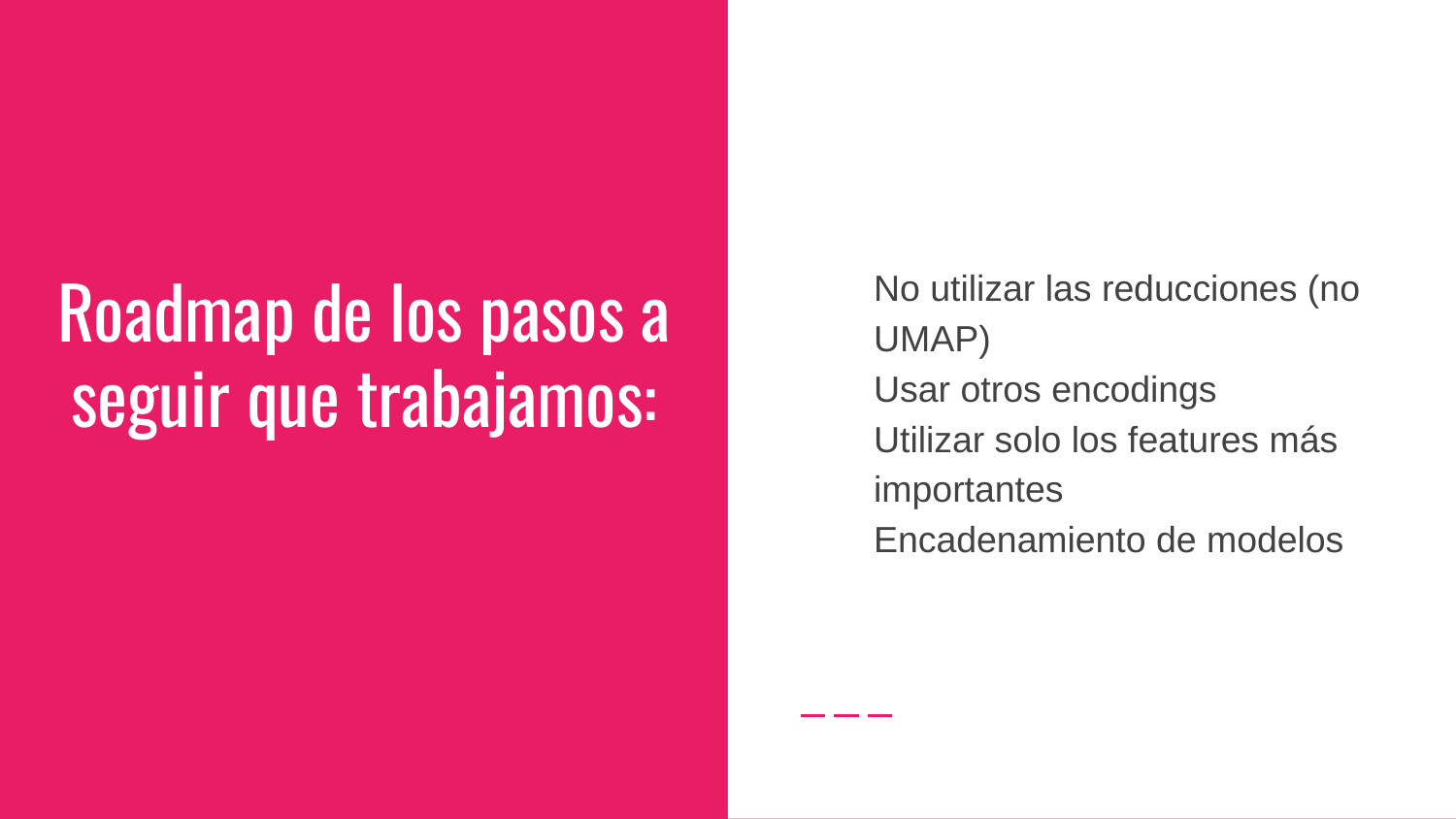

No utilizar las reducciones (no UMAP)
Usar otros encodings
Utilizar solo los features más importantes
Encadenamiento de modelos
# Roadmap de los pasos a seguir que trabajamos: